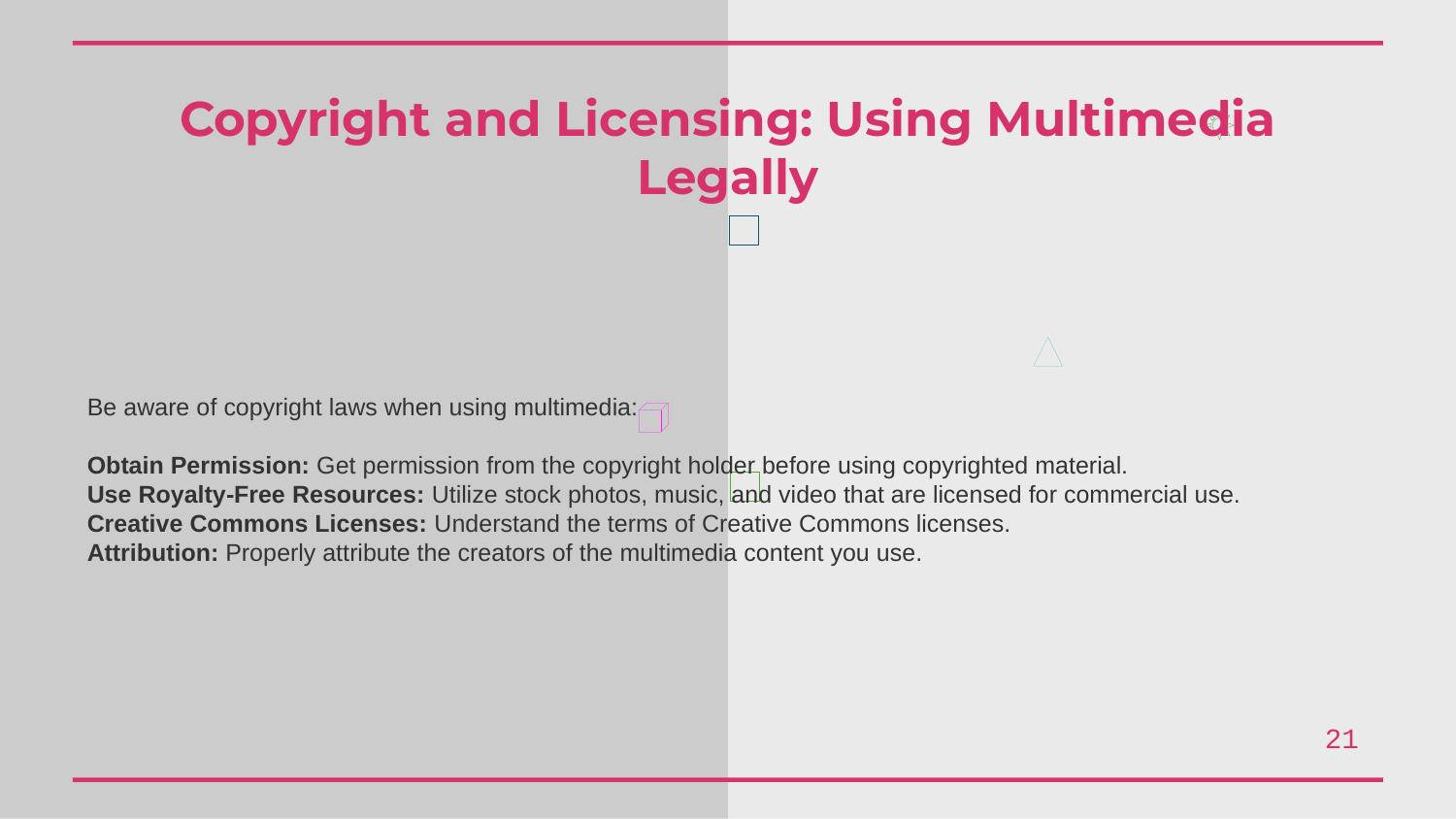

Copyright and Licensing: Using Multimedia Legally

Be aware of copyright laws when using multimedia:

Obtain Permission: Get permission from the copyright holder before using copyrighted material.
Use Royalty-Free Resources: Utilize stock photos, music, and video that are licensed for commercial use.
Creative Commons Licenses: Understand the terms of Creative Commons licenses.
Attribution: Properly attribute the creators of the multimedia content you use.

21